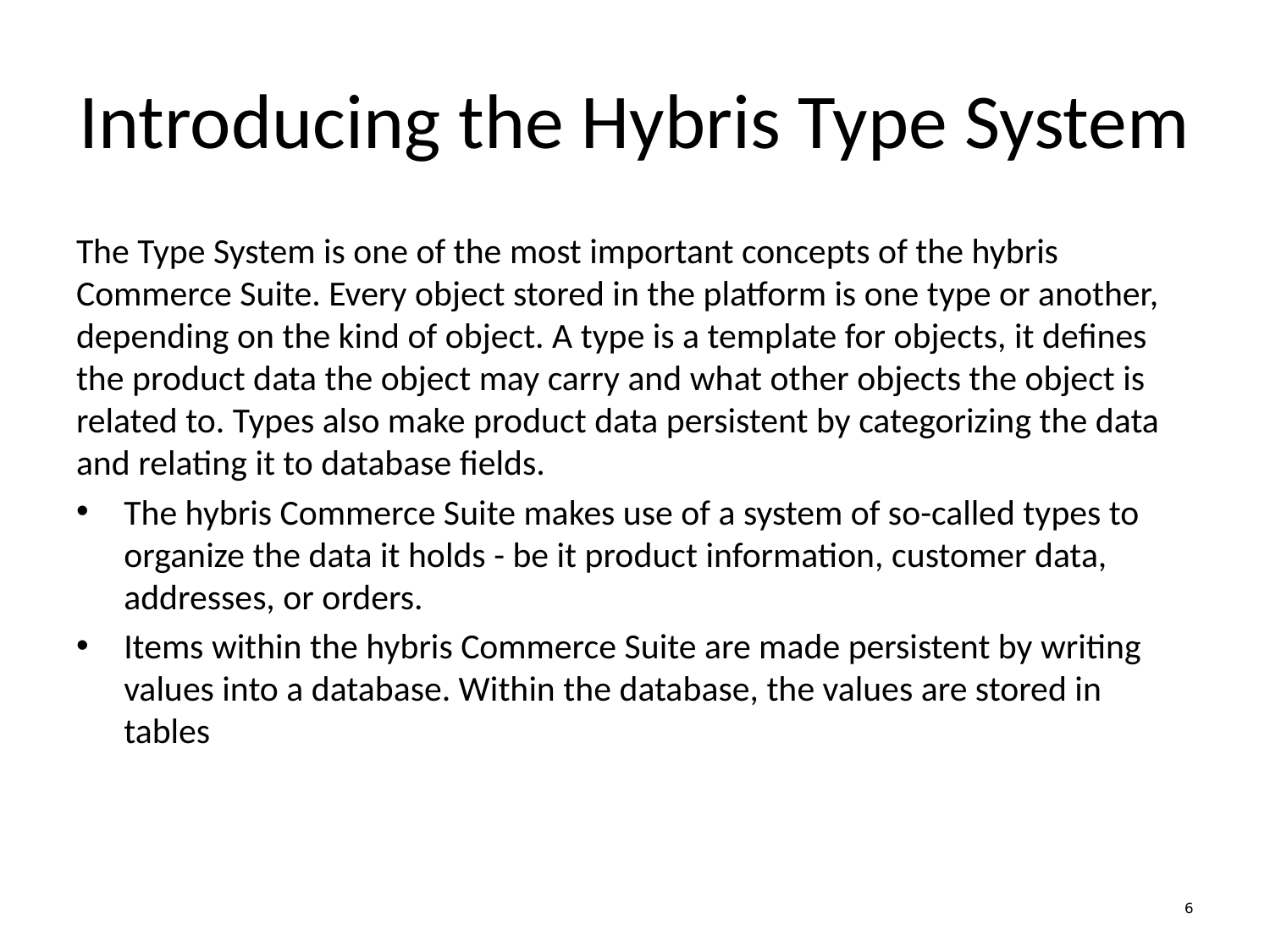

# Introducing the Hybris Type System
The Type System is one of the most important concepts of the hybris Commerce Suite. Every object stored in the platform is one type or another, depending on the kind of object. A type is a template for objects, it defines the product data the object may carry and what other objects the object is related to. Types also make product data persistent by categorizing the data and relating it to database fields.
The hybris Commerce Suite makes use of a system of so-called types to organize the data it holds - be it product information, customer data, addresses, or orders.
Items within the hybris Commerce Suite are made persistent by writing values into a database. Within the database, the values are stored in tables
6